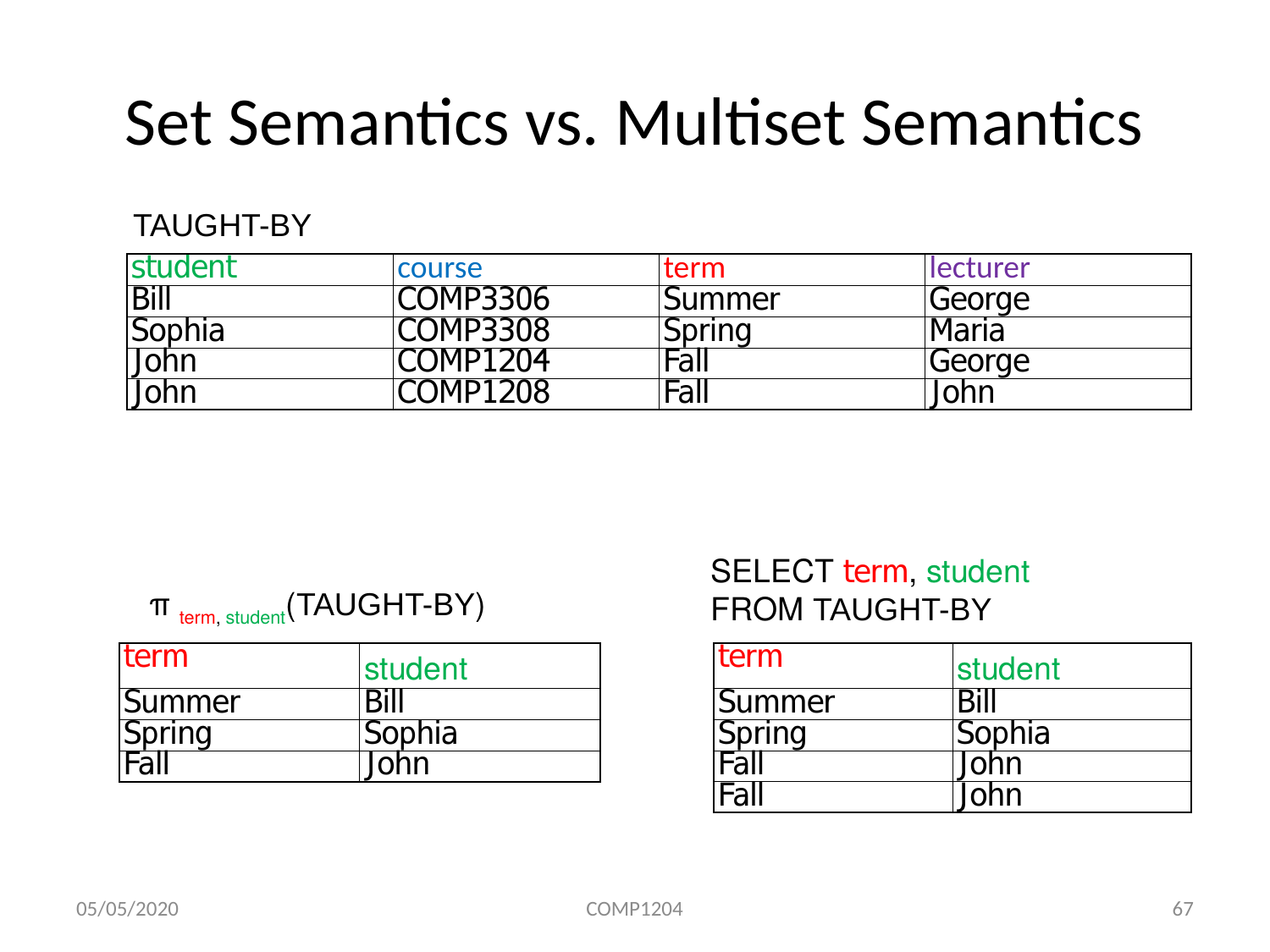

# Set Semantics vs. Multiset Semantics

TAUGHT-BY
| student | course | term | lecturer |
| --- | --- | --- | --- |
| Bill | COMP3306 | Summer | George |
| Sophia | COMP3308 | Spring | Maria |
| John | COMP1204 | Fall | George |
| John | COMP1208 | Fall | John |
SELECT term, student
FROM TAUGHT-BY
π term, student(TAUGHT-BY)
| term | student |
| --- | --- |
| Summer | Bill |
| Spring | Sophia |
| Fall | John |
| term | student |
| --- | --- |
| Summer | Bill |
| Spring | Sophia |
| Fall | John |
| Fall | John |
05/05/2020
COMP1204
67